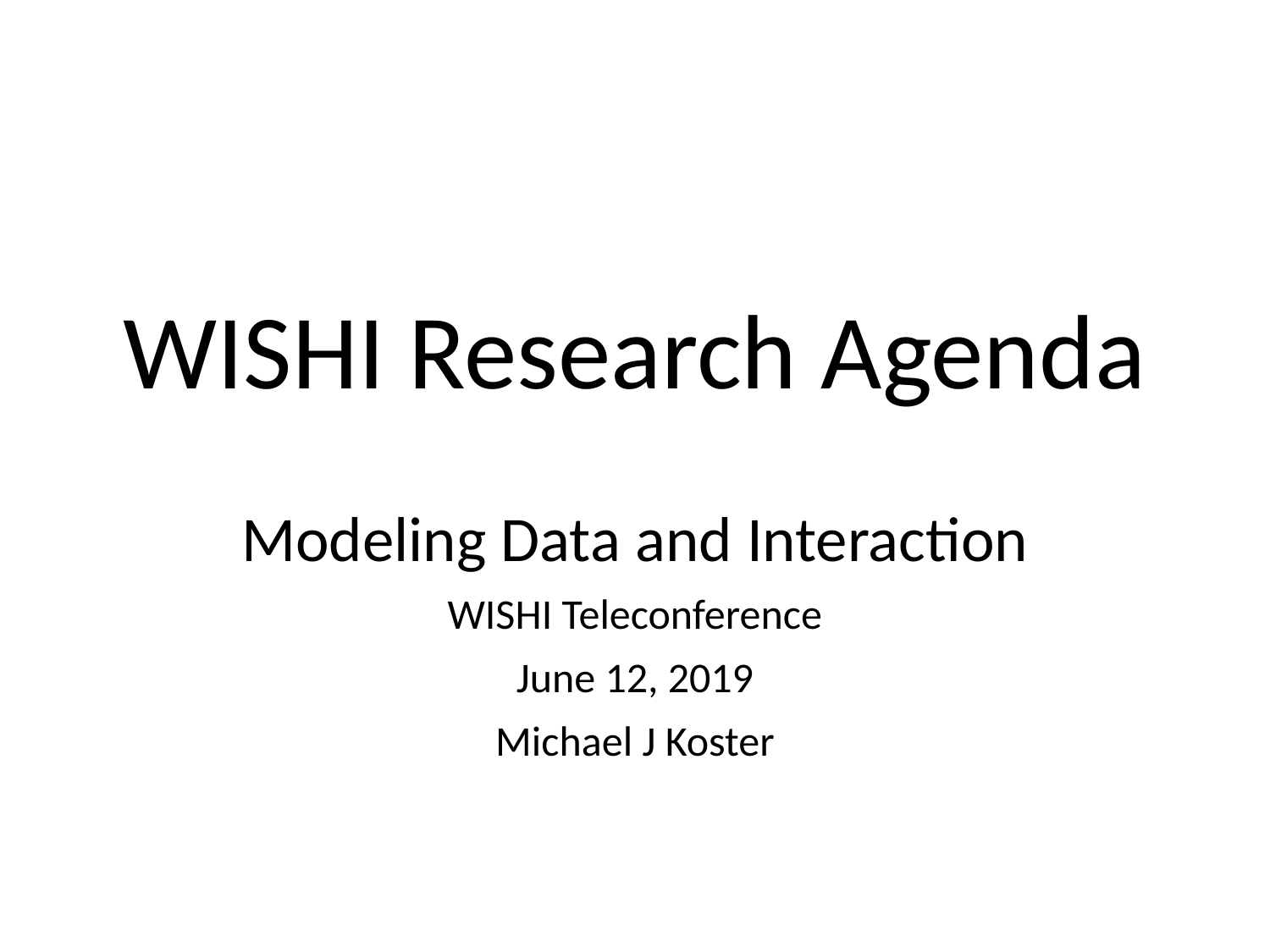

# WISHI Research Agenda
Modeling Data and Interaction
WISHI Teleconference
June 12, 2019
Michael J Koster